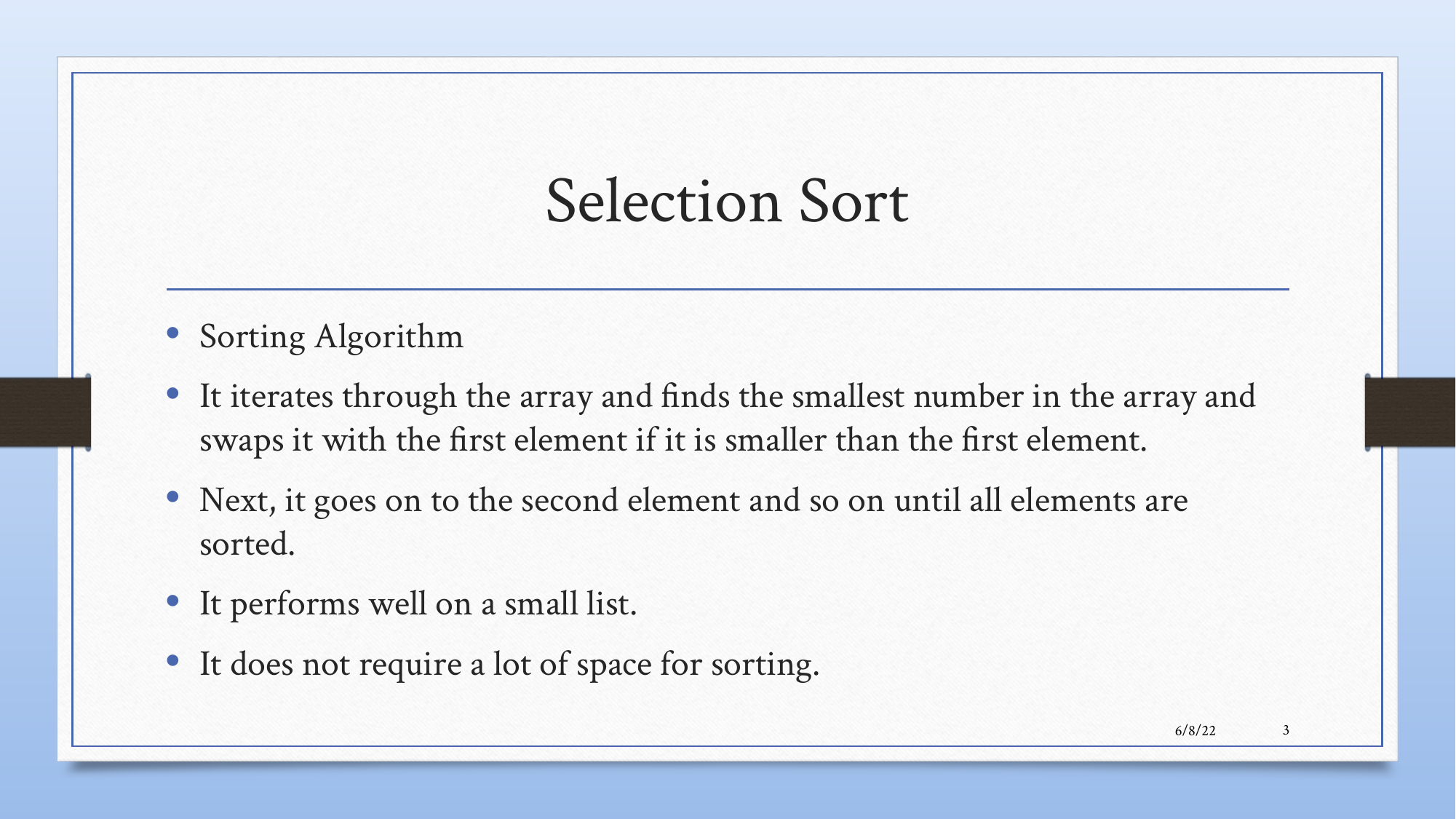

# Selection Sort
Sorting Algorithm
It iterates through the array and finds the smallest number in the array and swaps it with the first element if it is smaller than the first element.
Next, it goes on to the second element and so on until all elements are sorted.
It performs well on a small list.
It does not require a lot of space for sorting.
6/8/22
3